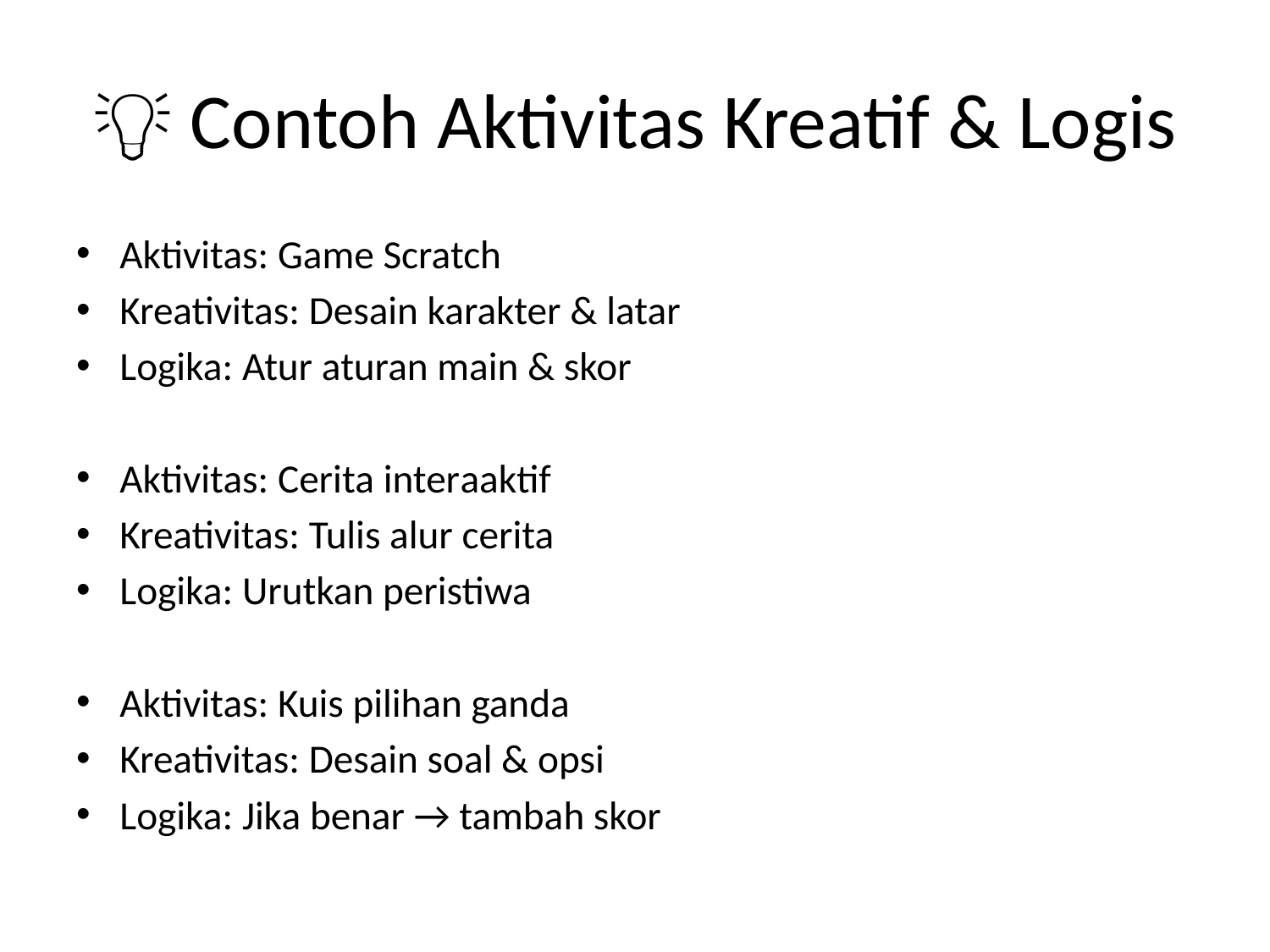

# 💡 Contoh Aktivitas Kreatif & Logis
Aktivitas: Game Scratch
Kreativitas: Desain karakter & latar
Logika: Atur aturan main & skor

Aktivitas: Cerita interaaktif
Kreativitas: Tulis alur cerita
Logika: Urutkan peristiwa

Aktivitas: Kuis pilihan ganda
Kreativitas: Desain soal & opsi
Logika: Jika benar → tambah skor